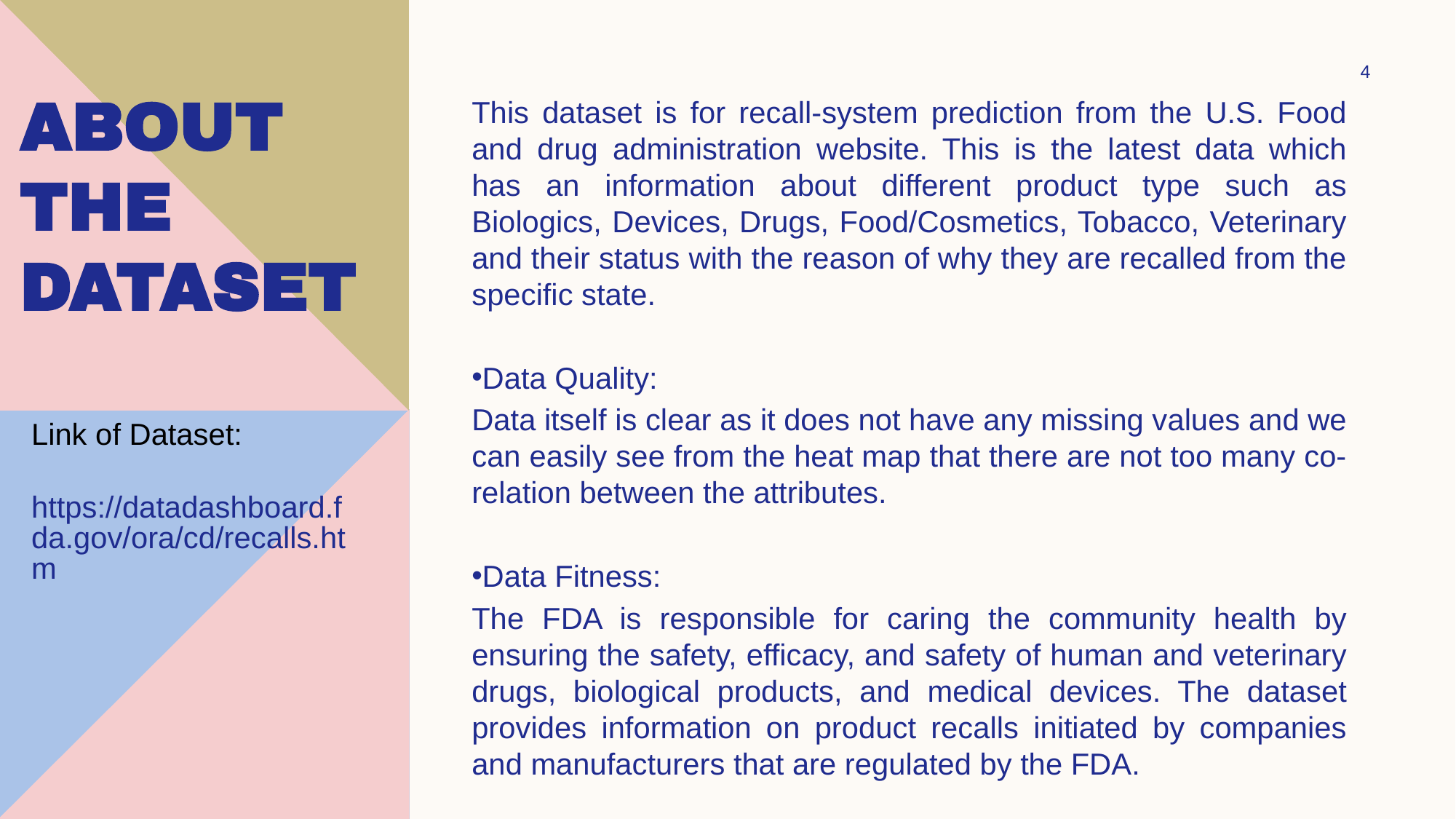

4
# About the dataset
This dataset is for recall-system prediction from the U.S. Food and drug administration website. This is the latest data which has an information about different product type such as Biologics, Devices, Drugs, Food/Cosmetics, Tobacco, Veterinary and their status with the reason of why they are recalled from the specific state.

Data Quality:
Data itself is clear as it does not have any missing values and we can easily see from the heat map that there are not too many co-relation between the attributes.

Data Fitness:
The FDA is responsible for caring the community health by ensuring the safety, efficacy, and safety of human and veterinary drugs, biological products, and medical devices. The dataset provides information on product recalls initiated by companies and manufacturers that are regulated by the FDA.
Link of Dataset:

https://datadashboard.fda.gov/ora/cd/recalls.htm